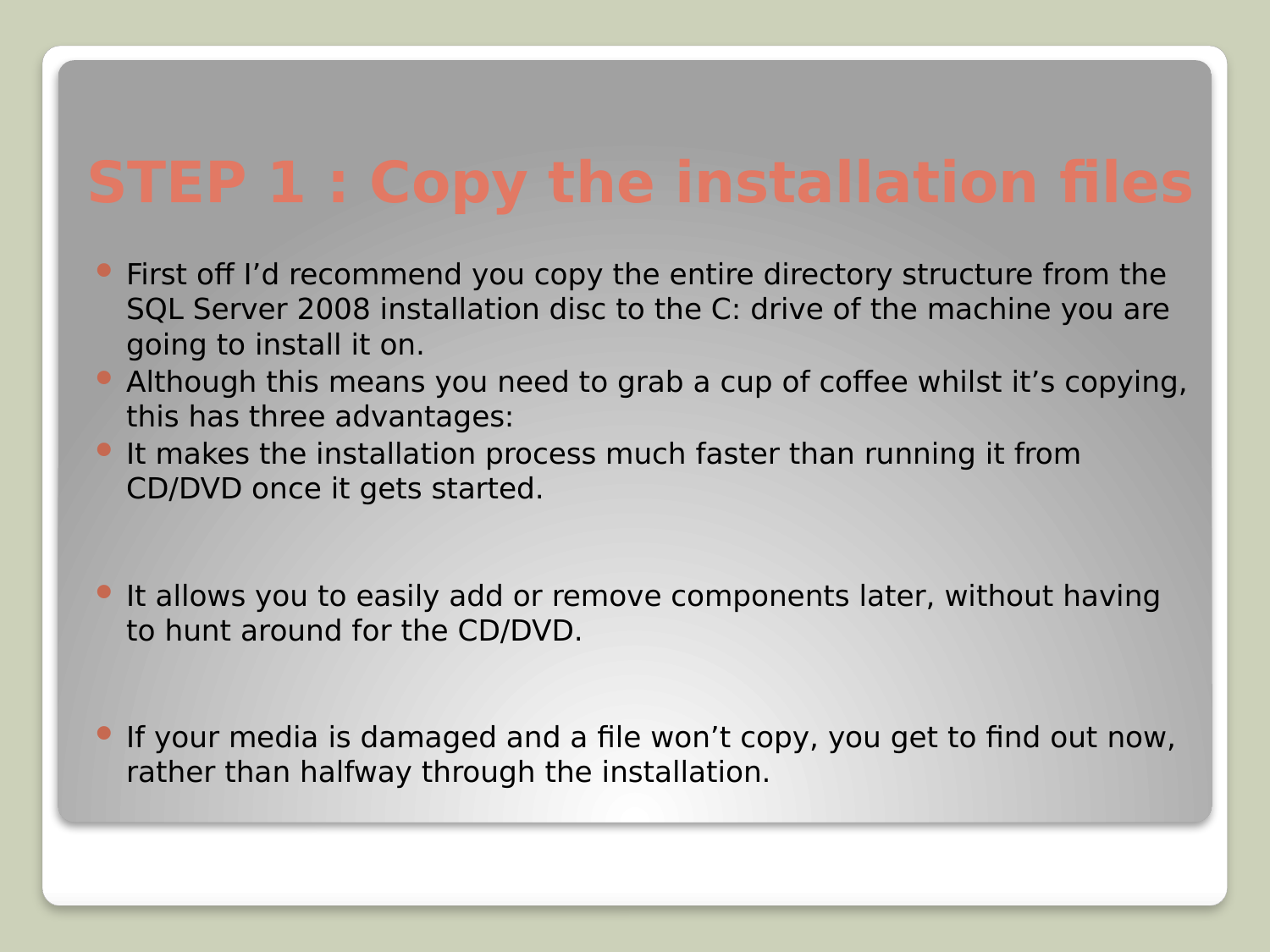

# STEP 1 : Copy the installation files
First off I’d recommend you copy the entire directory structure from the SQL Server 2008 installation disc to the C: drive of the machine you are going to install it on.
Although this means you need to grab a cup of coffee whilst it’s copying, this has three advantages:
It makes the installation process much faster than running it from CD/DVD once it gets started.
It allows you to easily add or remove components later, without having to hunt around for the CD/DVD.
If your media is damaged and a file won’t copy, you get to find out now, rather than halfway through the installation.